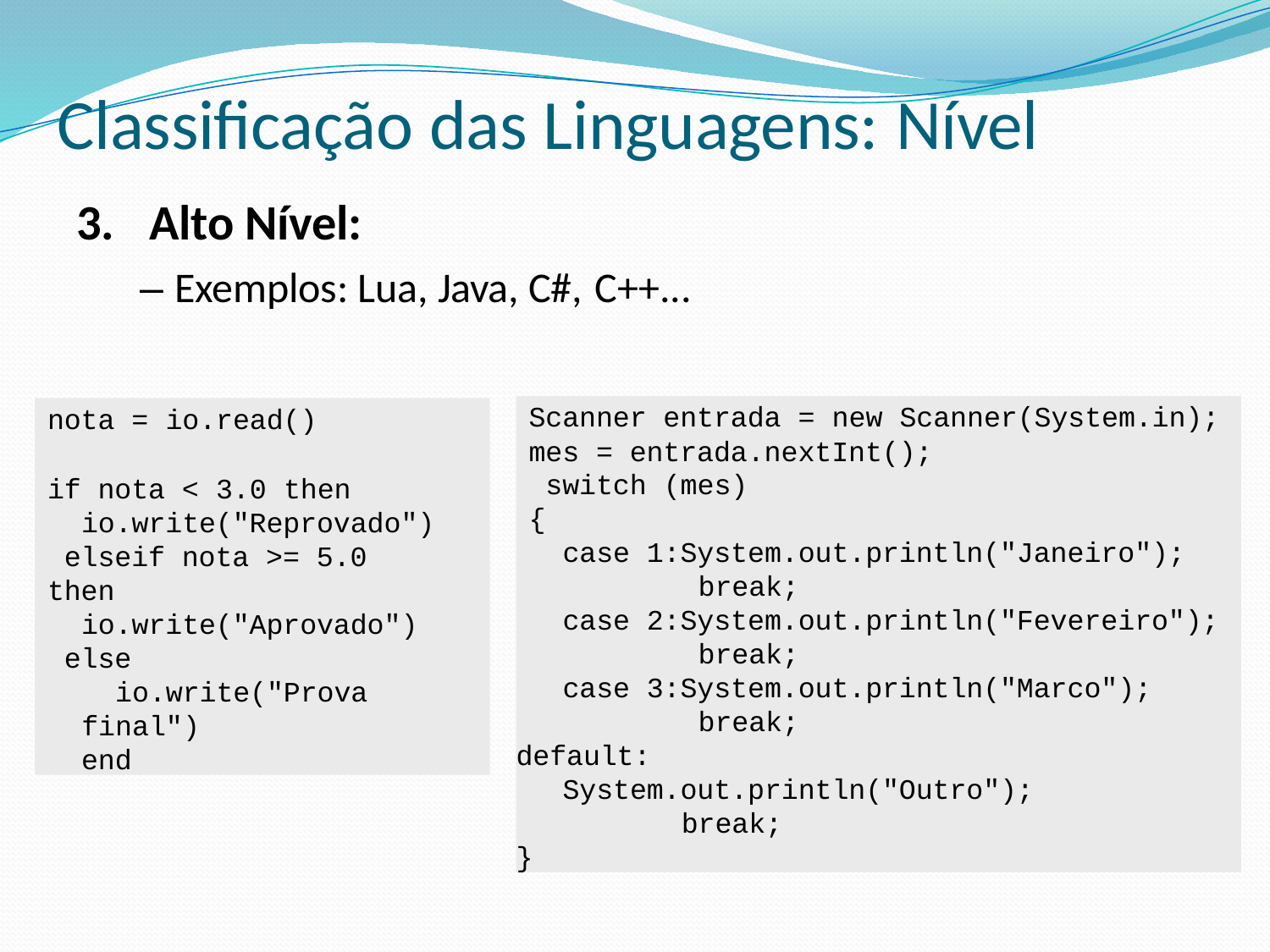

# Classificação das Linguagens: Nível
3.	Alto Nível:
– Exemplos: Lua, Java, C#, C++...
Scanner entrada = new Scanner(System.in);
mes = entrada.nextInt();  switch (mes)
{
case 1:System.out.println("Janeiro");  break;
case 2:System.out.println("Fevereiro");  break;
case 3:System.out.println("Marco");  break;
default:
System.out.println("Outro");  break;
}
nota = io.read()

if nota < 3.0 then
io.write("Reprovado")  elseif nota >= 5.0 then
io.write("Aprovado")  else
io.write("Prova final")
end